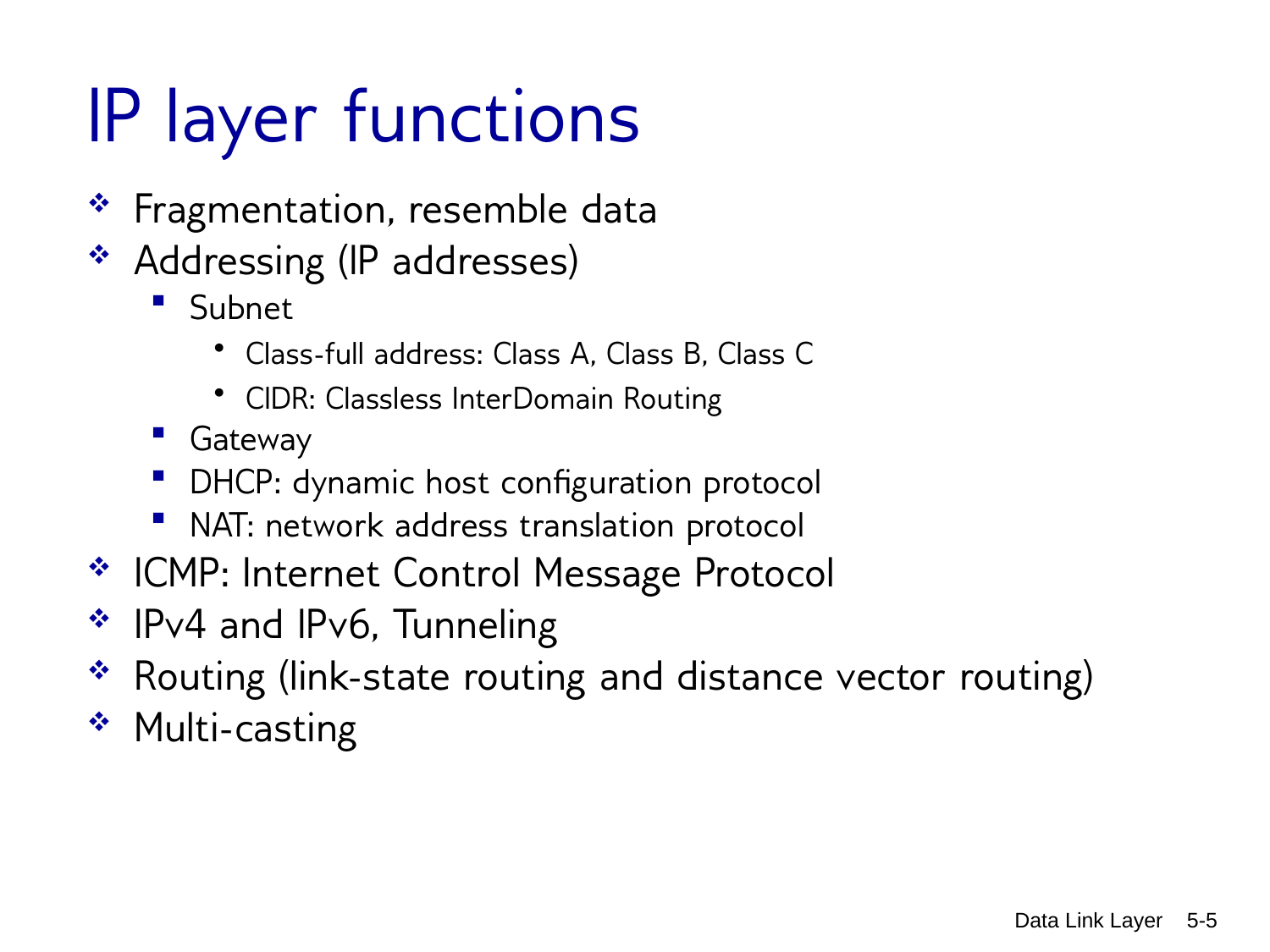

# IP layer functions
Fragmentation, resemble data
Addressing (IP addresses)
Subnet
Class-full address: Class A, Class B, Class C
CIDR: Classless InterDomain Routing
Gateway
DHCP: dynamic host configuration protocol
NAT: network address translation protocol
ICMP: Internet Control Message Protocol
IPv4 and IPv6, Tunneling
Routing (link-state routing and distance vector routing)
Multi-casting

Data Link Layer
5-5